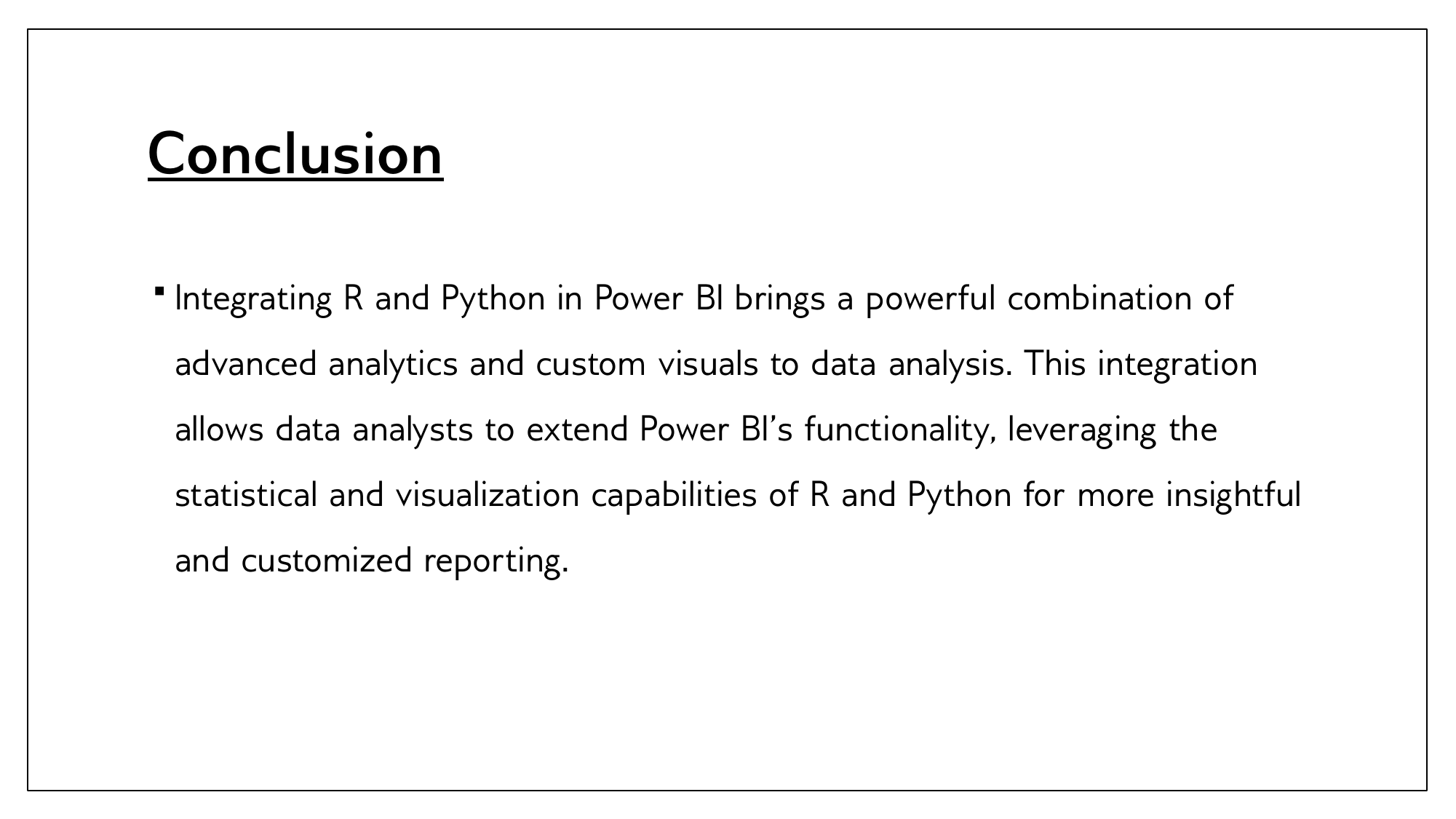

# Conclusion
Integrating R and Python in Power BI brings a powerful combination of advanced analytics and custom visuals to data analysis. This integration allows data analysts to extend Power BI’s functionality, leveraging the statistical and visualization capabilities of R and Python for more insightful and customized reporting.